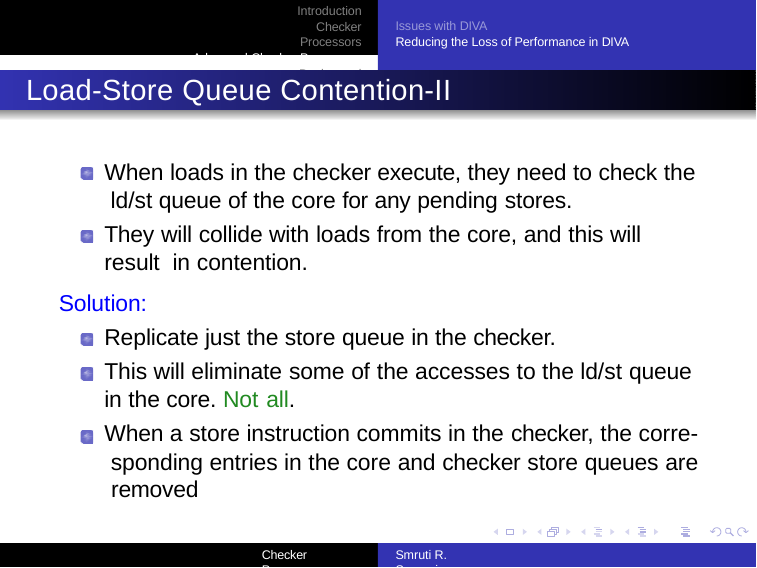

Introduction  Checker Processors
Advanced Checker Processors  Design and Implementation

Issues with DIVA
Reducing the Loss of Performance in DIVA
Load-Store Queue Contention-II

When loads in the checker execute, they need to check the  ld/st queue of the core for any pending stores.
They will collide with loads from the core, and this will result  in contention.
Solution:
Replicate just the store queue in the checker.
This will eliminate some of the accesses to the ld/st queue  in the core. Not all.
When a store instruction commits in the checker, the corre-  sponding entries in the core and checker store queues are  removed

Checker Processors
Smruti R. Sarangi